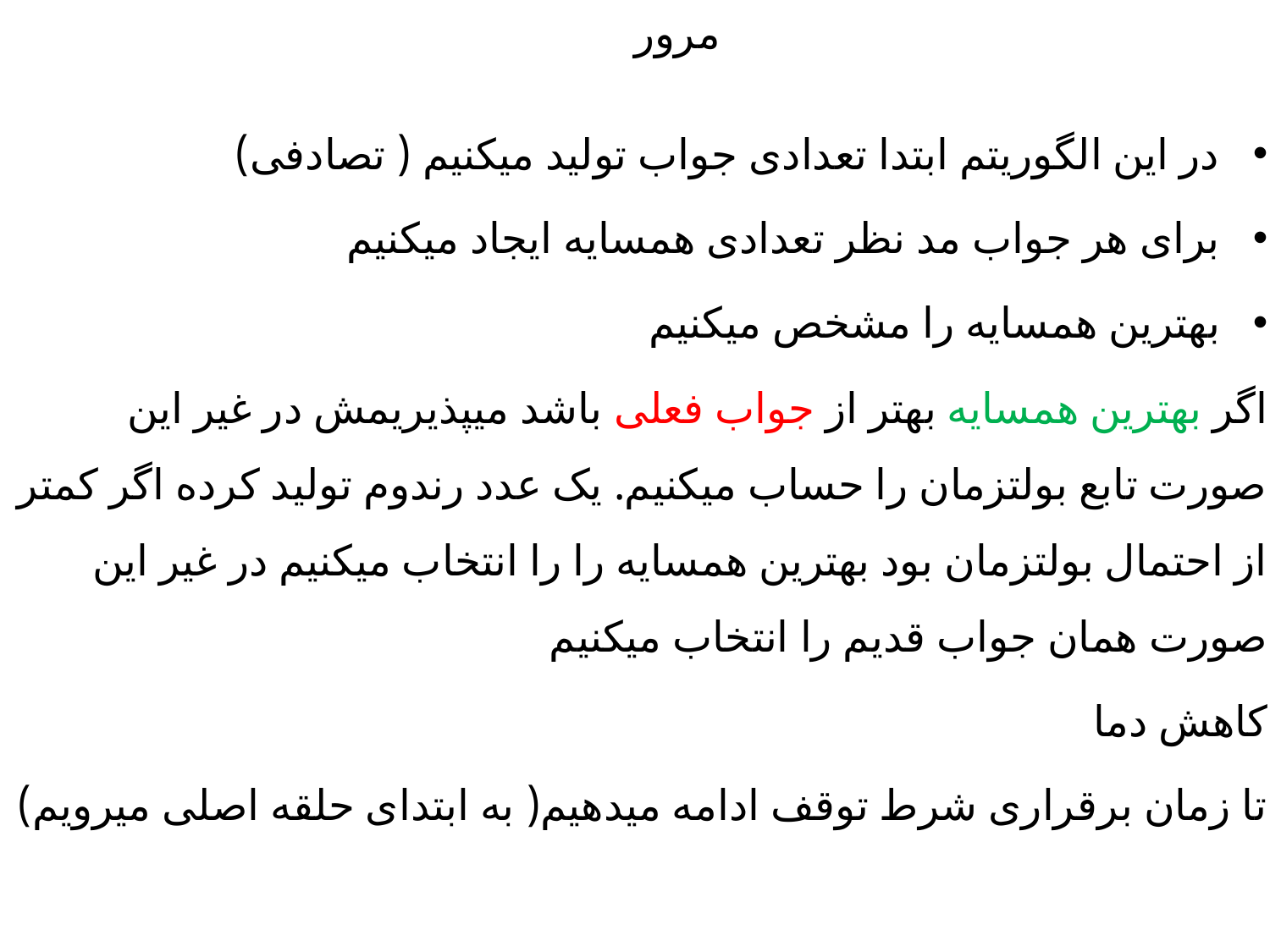

# مرور
در این الگوریتم ابتدا تعدادی جواب تولید میکنیم ( تصادفی)
برای هر جواب مد نظر تعدادی همسایه ایجاد میکنیم
بهترین همسایه را مشخص میکنیم
اگر بهترین همسایه بهتر از جواب فعلی باشد میپذیریمش در غیر این صورت تابع بولتزمان را حساب میکنیم. یک عدد رندوم تولید کرده اگر کمتر از احتمال بولتزمان بود بهترین همسایه را را انتخاب میکنیم در غیر این صورت همان جواب قدیم را انتخاب میکنیم
کاهش دما
تا زمان برقراری شرط توقف ادامه میدهیم( به ابتدای حلقه اصلی میرویم)